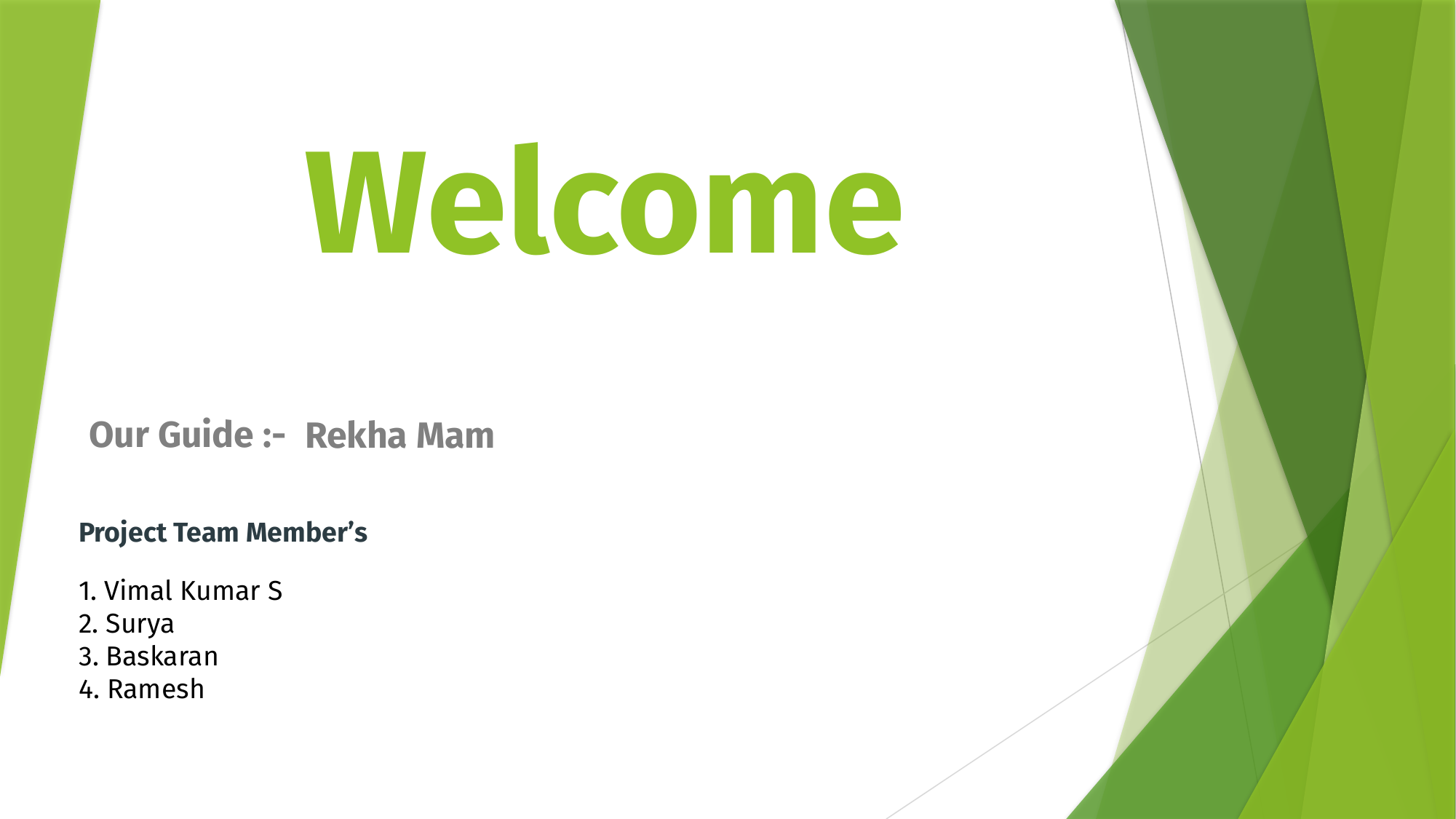

# Welcome
Our Guide :-
Rekha Mam
Project Team Member’s
1. Vimal Kumar S
2. Surya
3. Baskaran
4. Ramesh